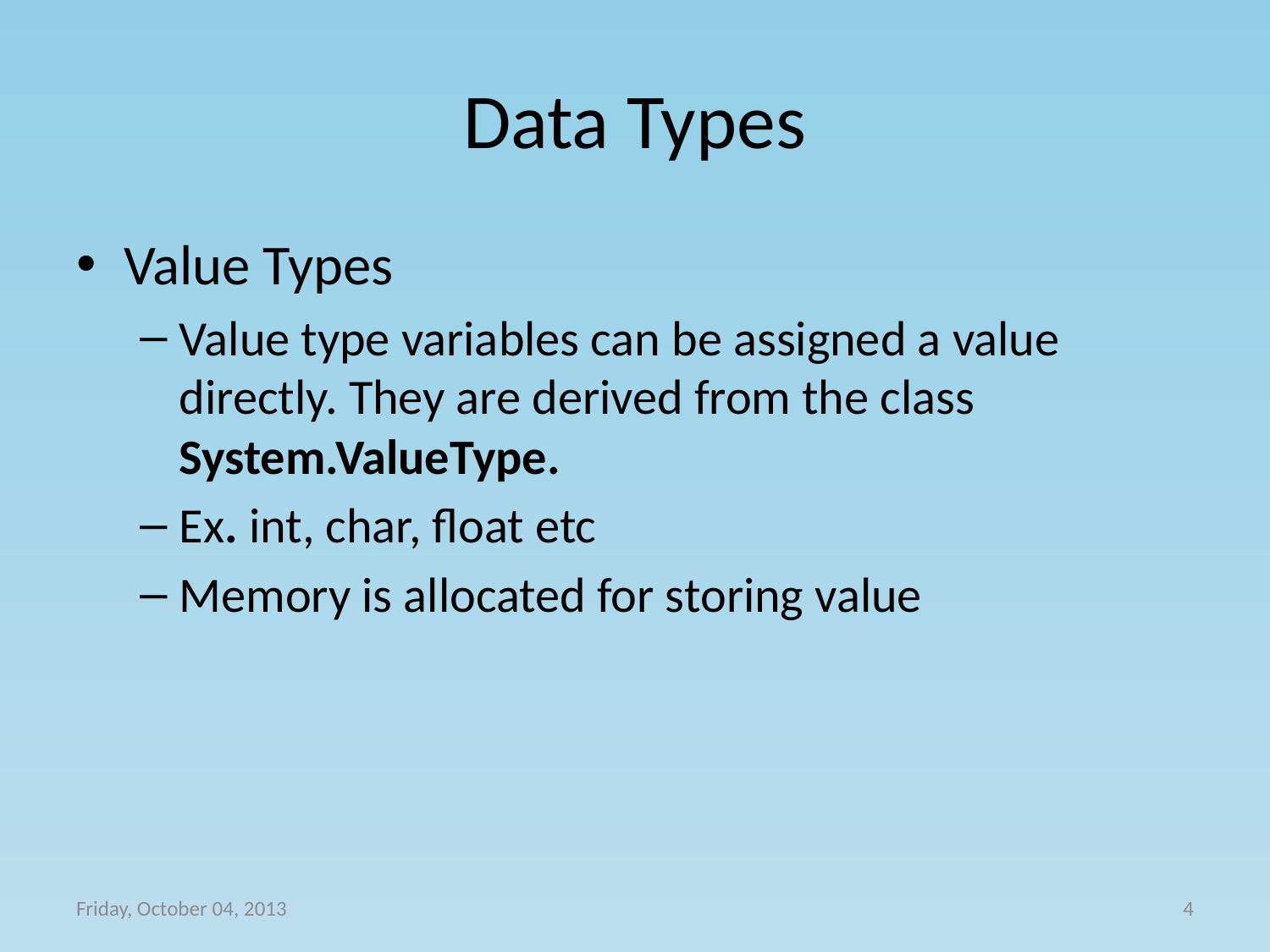

# Data Types
Value Types
Value type variables can be assigned a value directly. They are derived from the class System.ValueType.
Ex. int, char, float etc
Memory is allocated for storing value

Friday, October 04, 2013
4